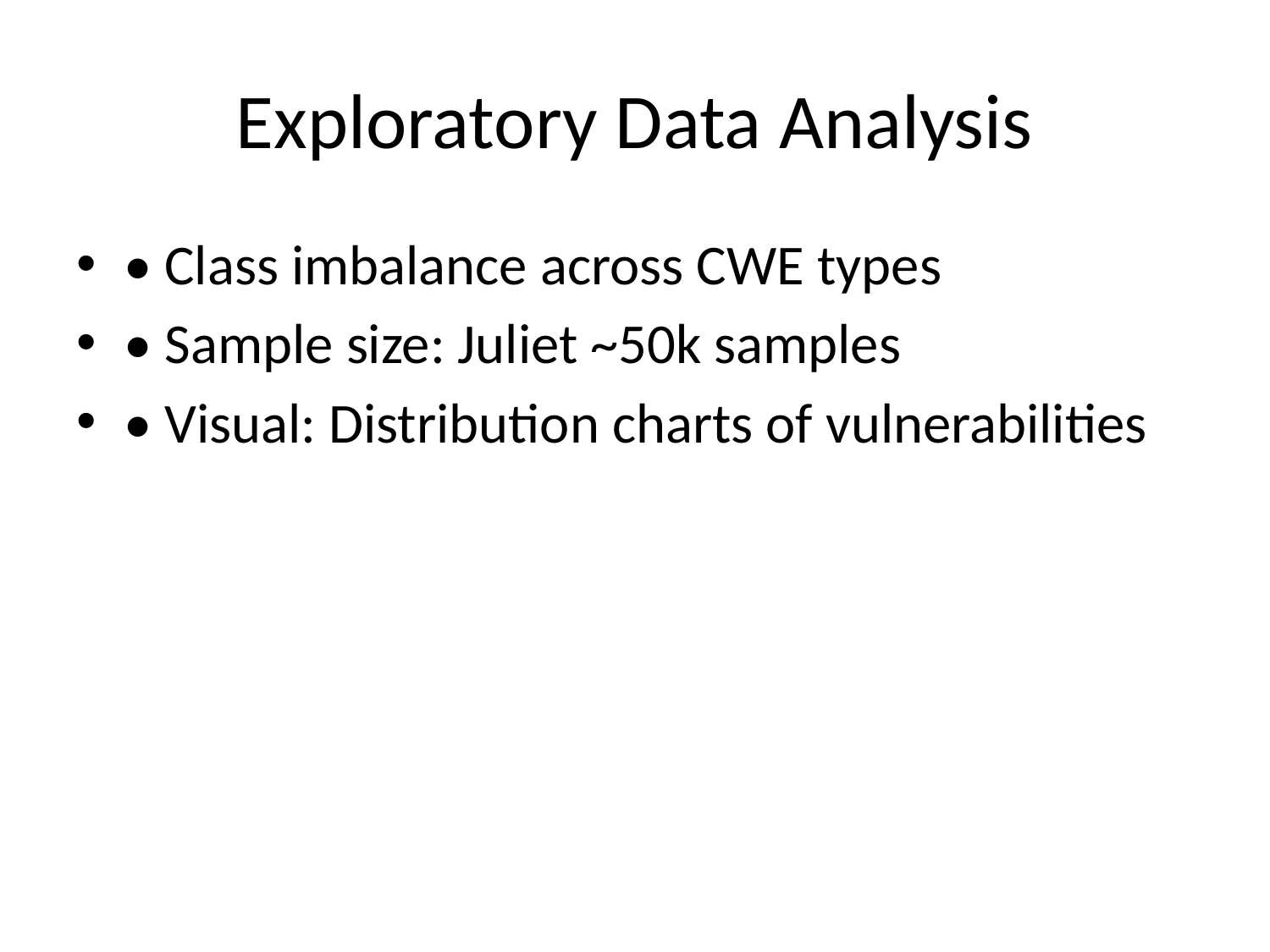

# Exploratory Data Analysis
• Class imbalance across CWE types
• Sample size: Juliet ~50k samples
• Visual: Distribution charts of vulnerabilities